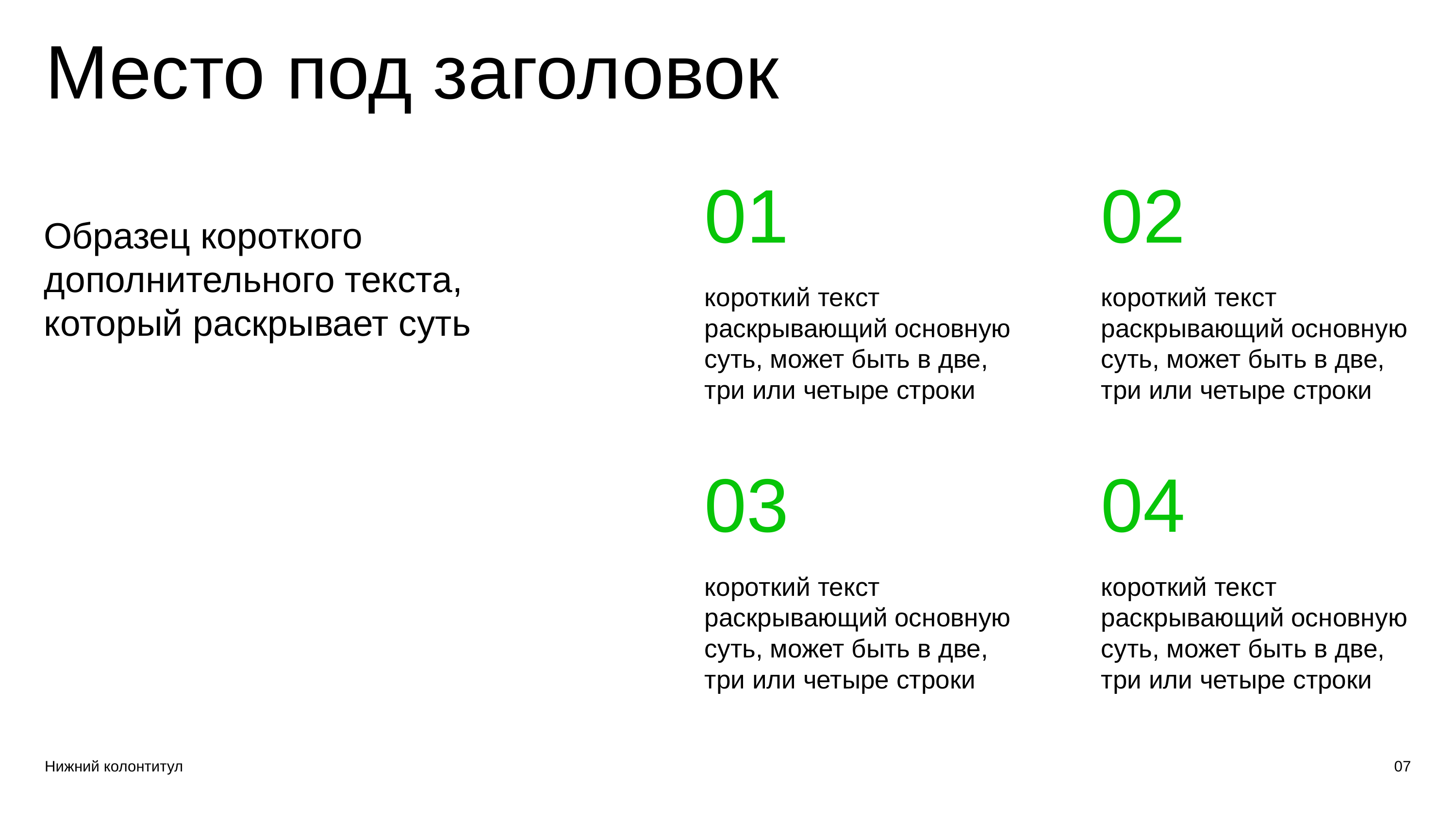

Место под заголовок
01
02
Образец короткого дополнительного текста, который раскрывает суть
короткий текст раскрывающий основную суть, может быть в две, три или четыре строки
короткий текст раскрывающий основную суть, может быть в две, три или четыре строки
03
04
короткий текст раскрывающий основную суть, может быть в две, три или четыре строки
короткий текст раскрывающий основную суть, может быть в две, три или четыре строки
Нижний колонтитул
07